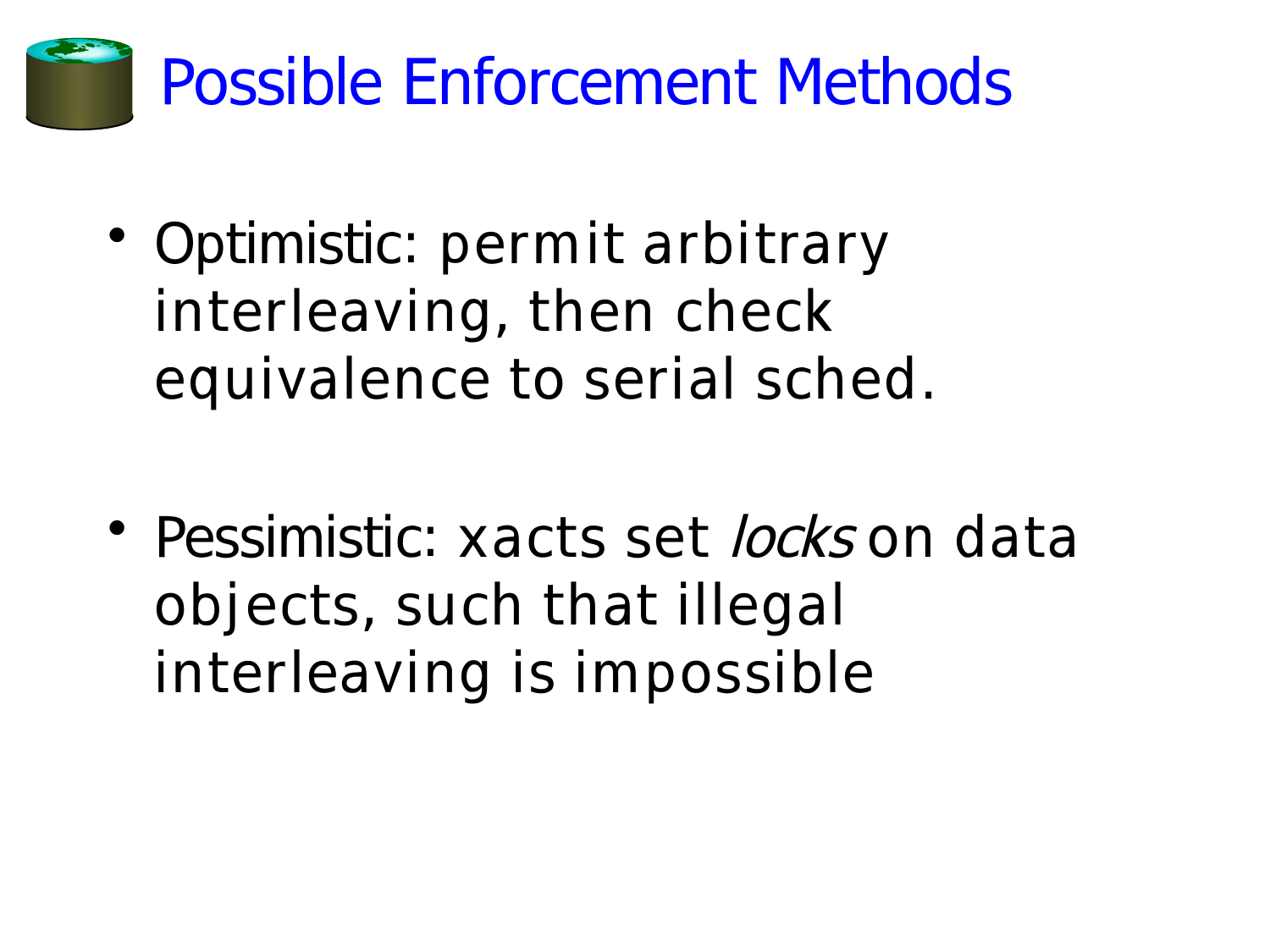

# Possible Enforcement Methods
Optimistic: permit arbitrary interleaving, then check equivalence to serial sched.

Pessimistic: xacts set locks on data objects, such that illegal interleaving is impossible